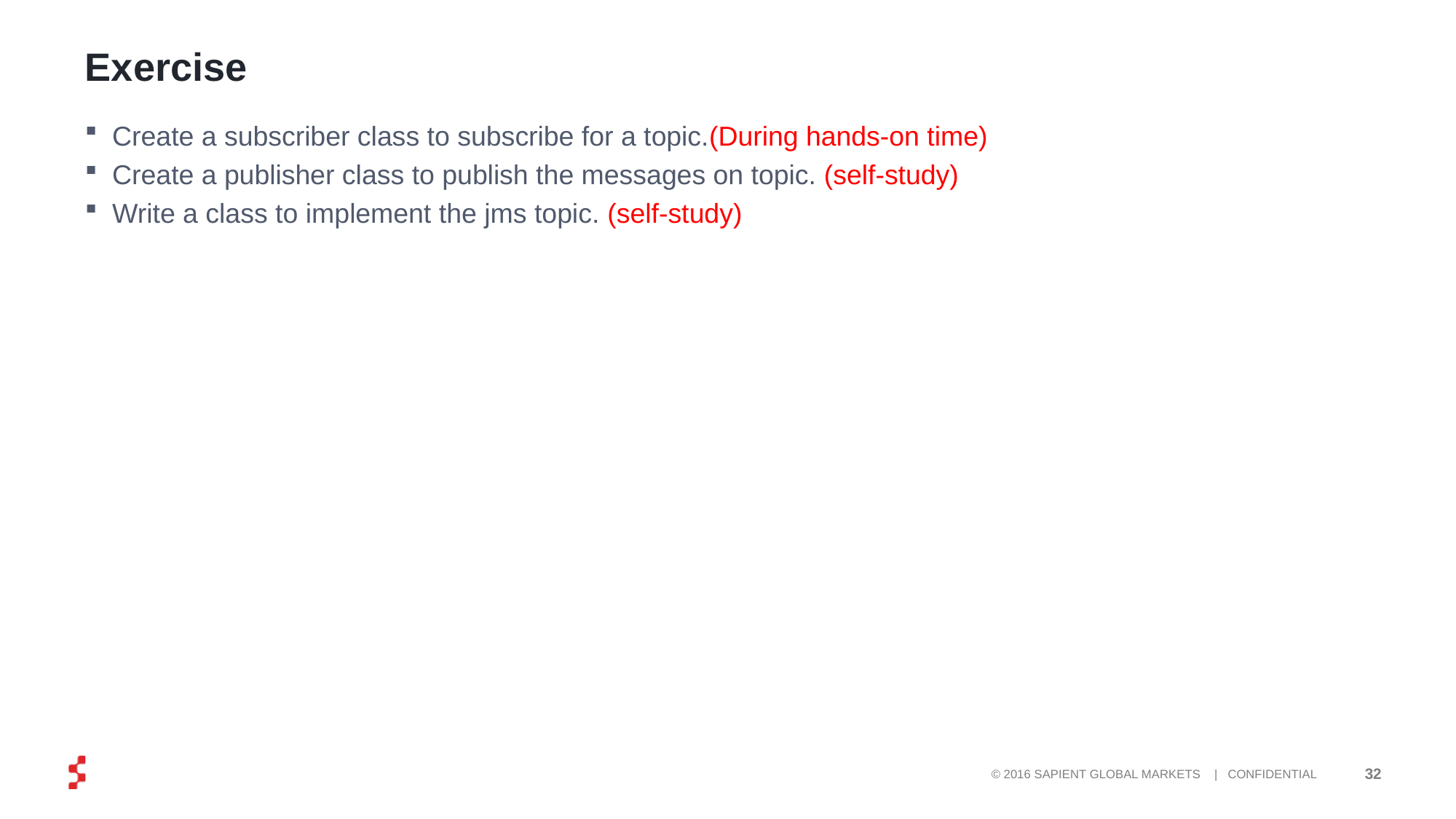

# Exercise
Create a subscriber class to subscribe for a topic.(During hands-on time)
Create a publisher class to publish the messages on topic. (self-study)
Write a class to implement the jms topic. (self-study)